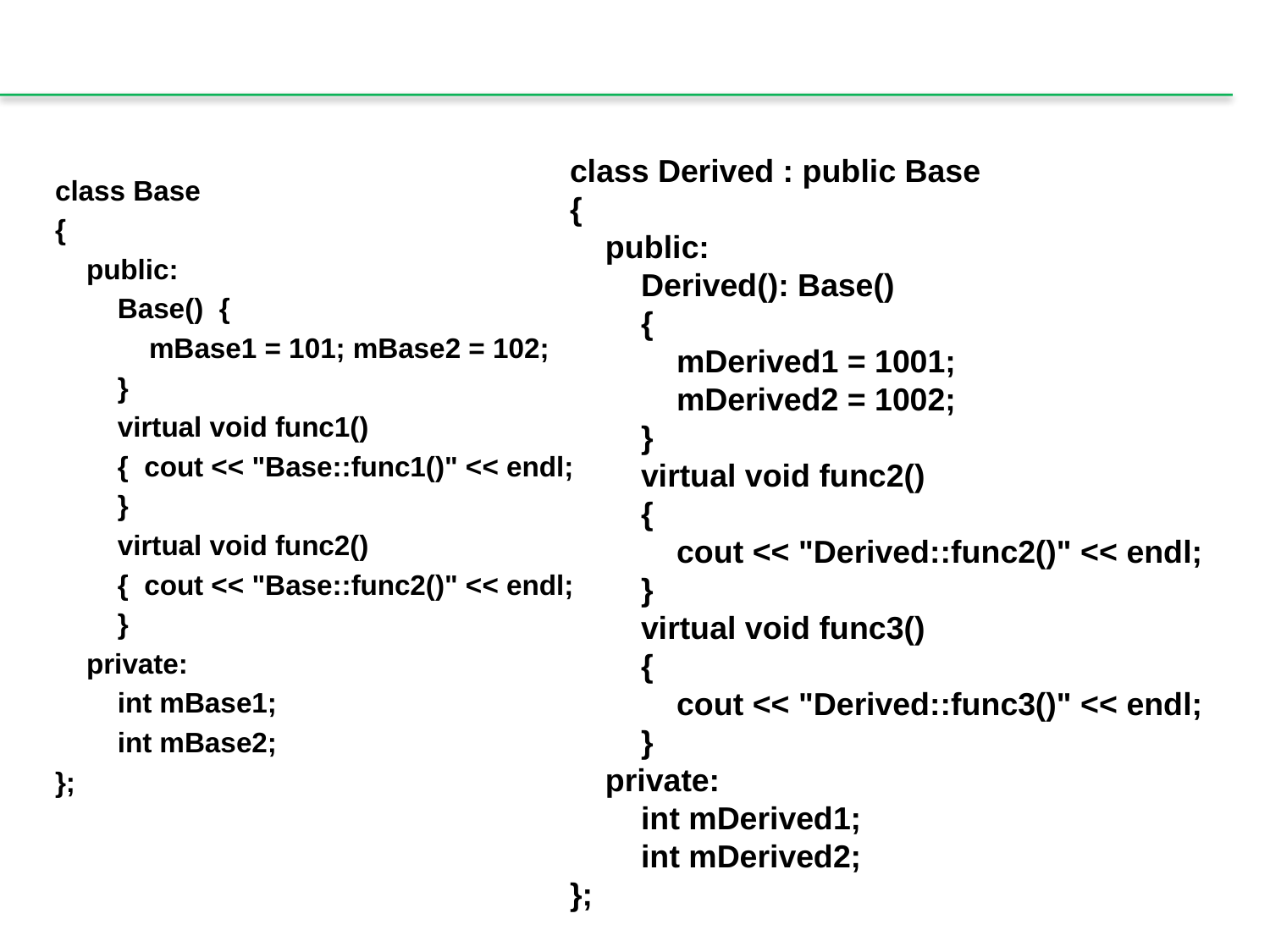

class Derived : public Base
{
    public:
        Derived(): Base()
        {
            mDerived1 = 1001;
            mDerived2 = 1002;
        }
        virtual void func2()
        {
            cout << "Derived::func2()" << endl;
        }
        virtual void func3()
        {
            cout << "Derived::func3()" << endl;
        }
    private:
        int mDerived1;
        int mDerived2;
};
class Base
{
    public:
        Base()  {
            mBase1 = 101; mBase2 = 102;
        }
        virtual void func1()
        {  cout << "Base::func1()" << endl;
        }
        virtual void func2()
        {  cout << "Base::func2()" << endl;
        }
    private:
        int mBase1;
        int mBase2;
};